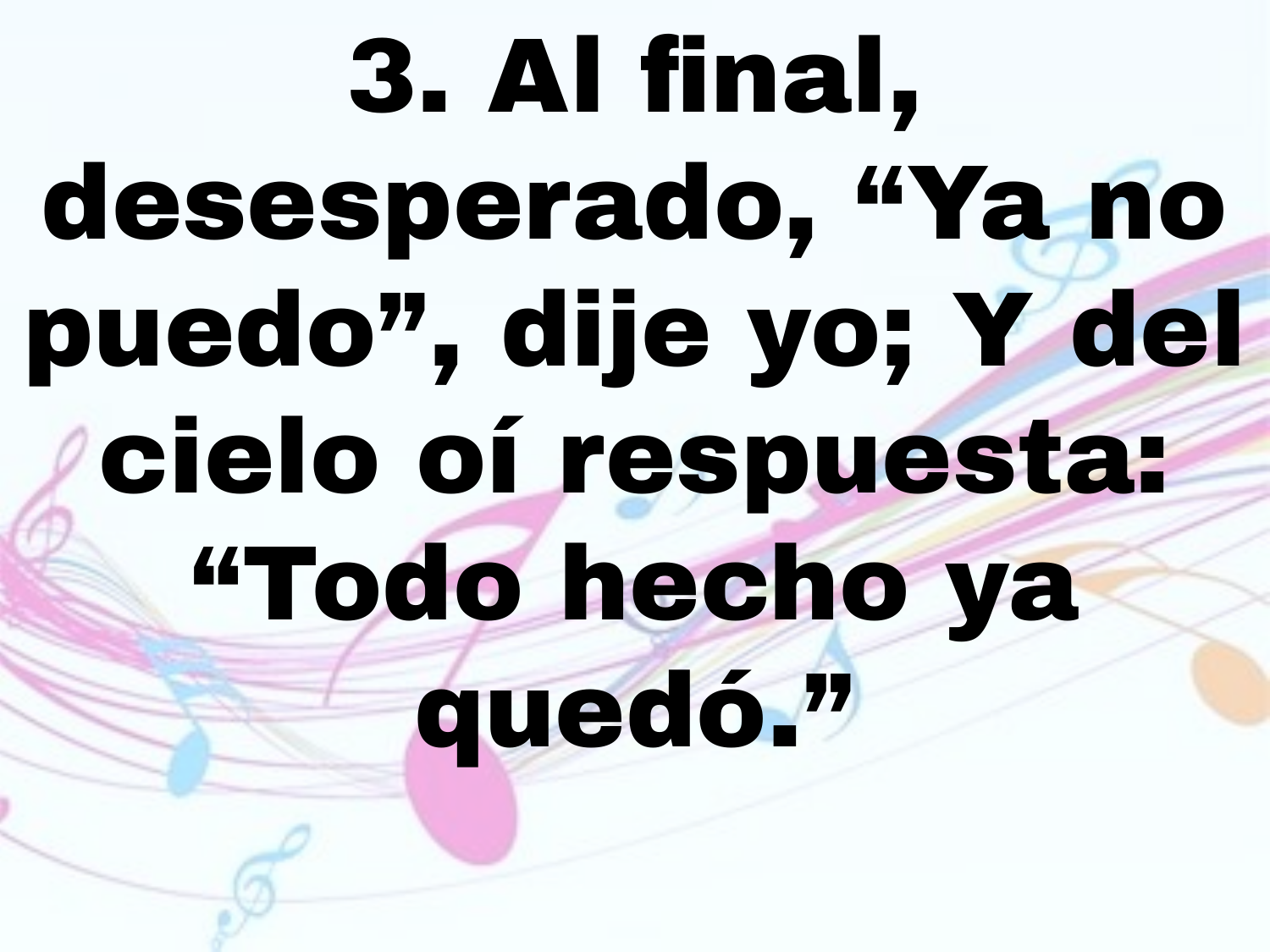

3. Al final, desesperado, “Ya no puedo”, dije yo; Y del cielo oí respuesta: “Todo hecho ya quedó.”